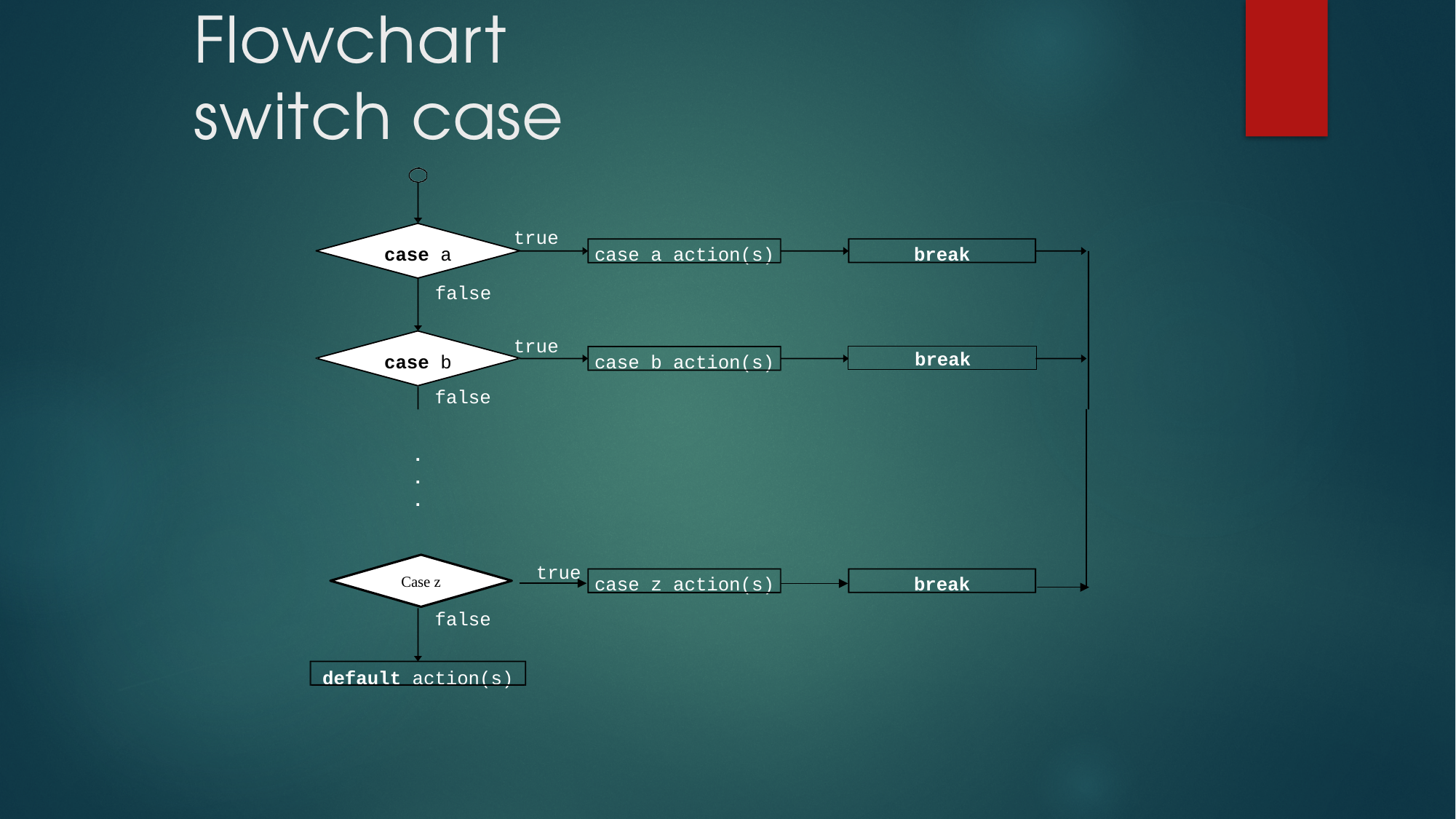

# Flowchart switch case

true

case a action(s)
break
case a
false
true

break
case b action(s)
case b
false

.
.
.

    true
Case z

case z action(s)
break
case z
false

default action(s)